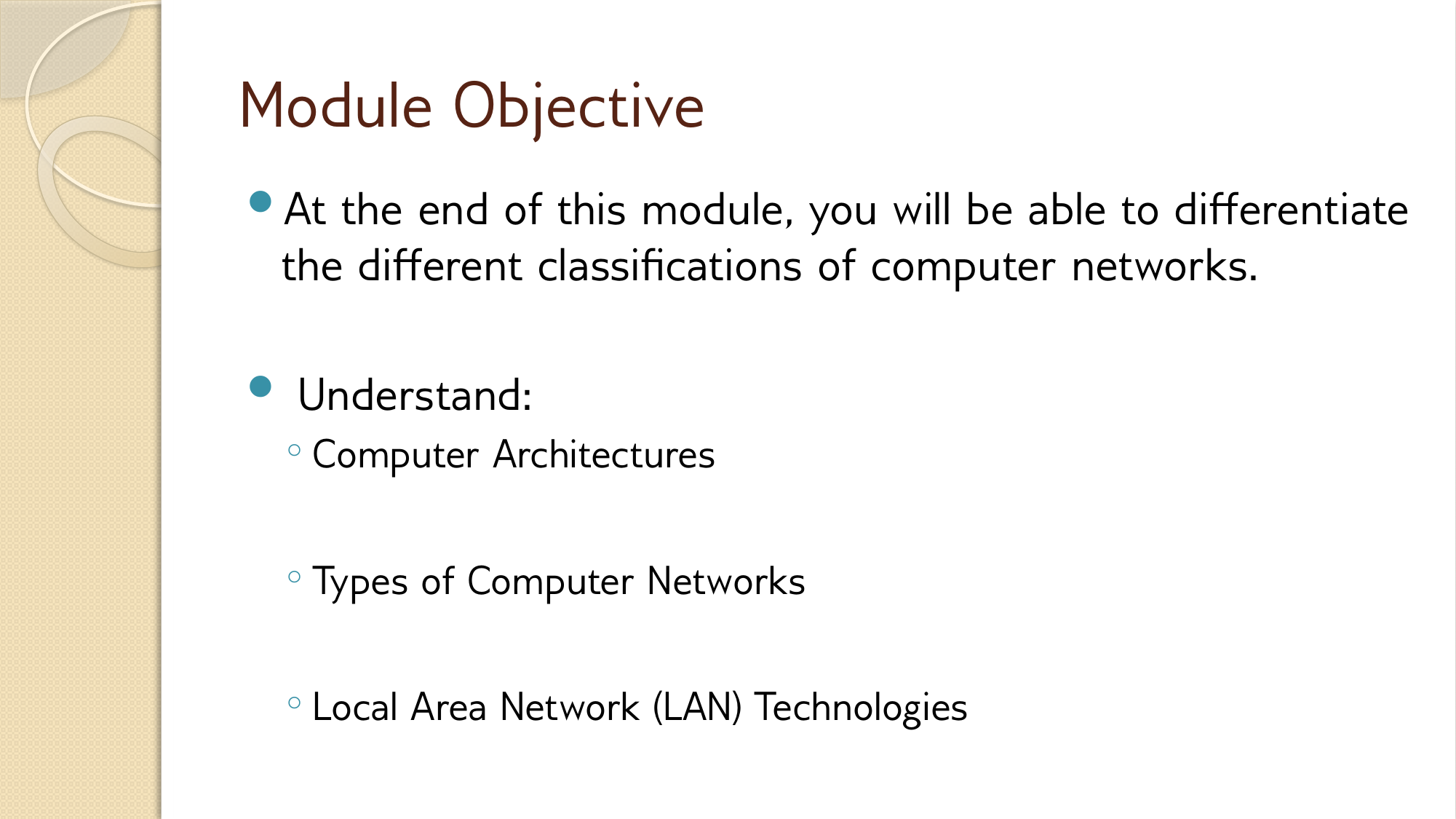

# Module Objective
At the end of this module, you will be able to differentiate the different classifications of computer networks.

 Understand:
Computer Architectures

Types of Computer Networks

Local Area Network (LAN) Technologies